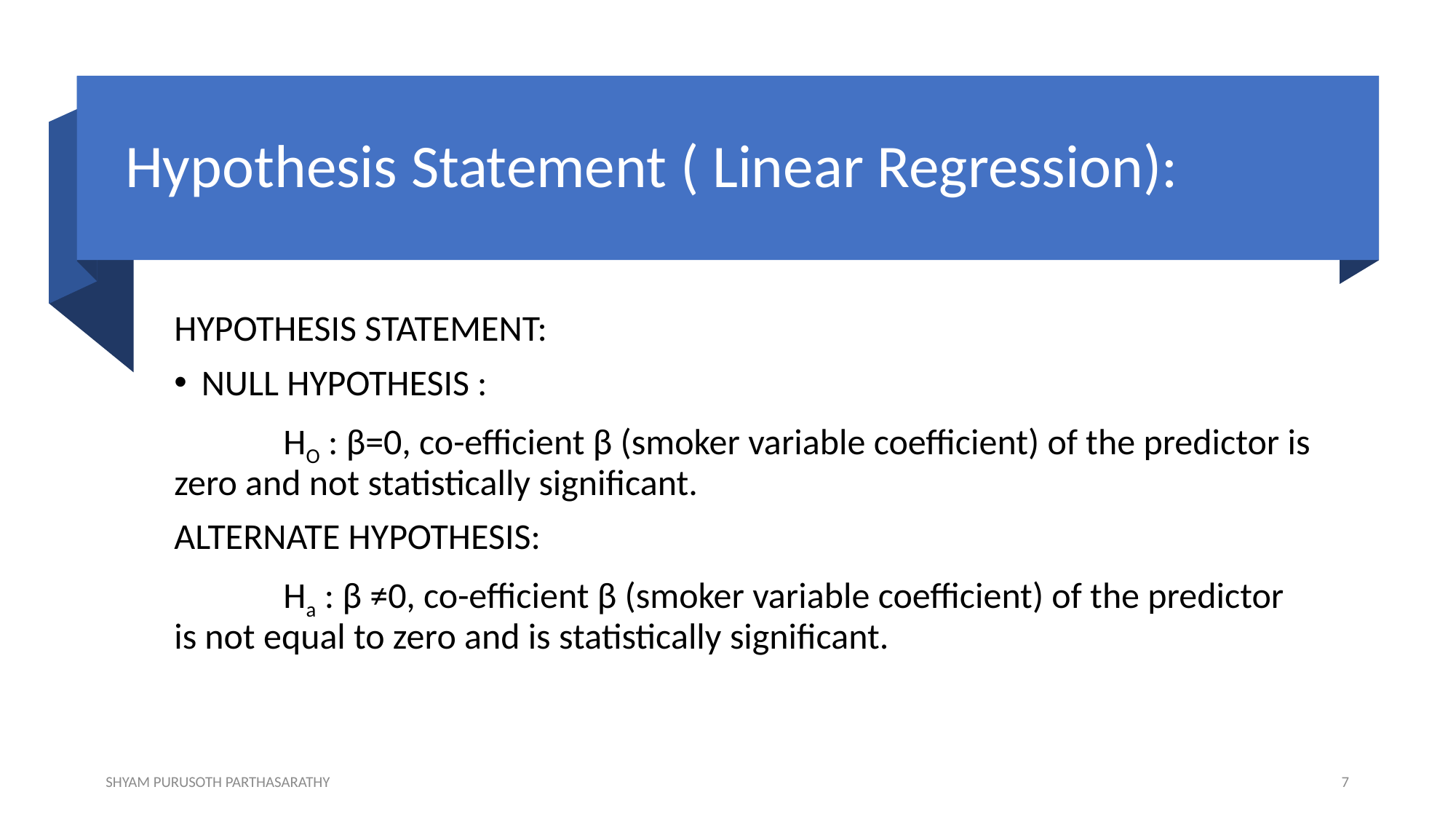

# Hypothesis Statement ( Linear Regression):

HYPOTHESIS STATEMENT:
NULL HYPOTHESIS :
	HO : β=0, co-efficient β (smoker variable coefficient) of the predictor is zero and not statistically significant.
ALTERNATE HYPOTHESIS:
	Ha : β ≠0, co-efficient β (smoker variable coefficient) of the predictor is not equal to zero and is statistically significant.

SHYAM PURUSOTH PARTHASARATHY
7